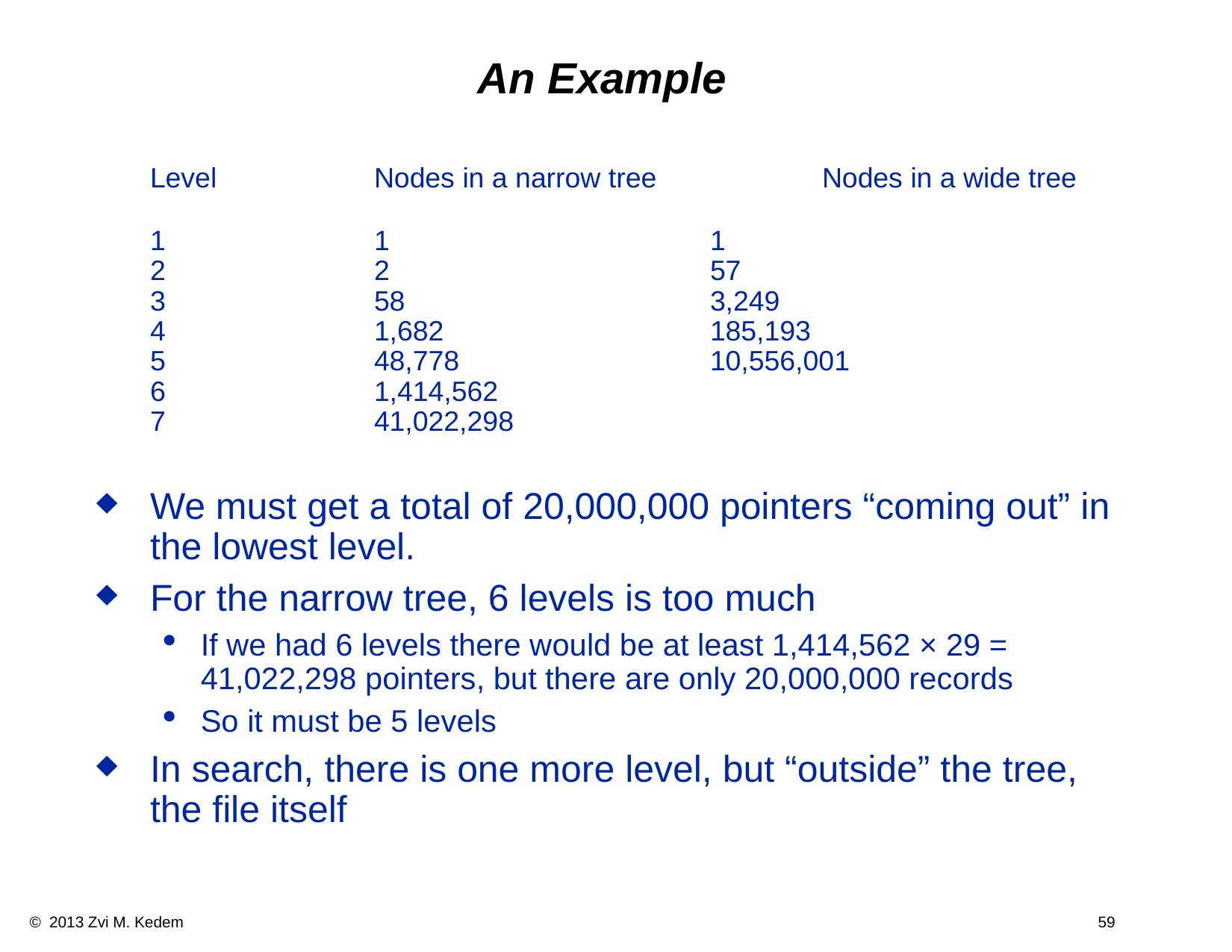

An Example
	Level		Nodes in a narrow tree		Nodes in a wide tree
1		1			1
2		2			57
3		58			3,249
4		1,682			185,193
5		48,778			10,556,001
6		1,414,562
7		41,022,298

We must get a total of 20,000,000 pointers “coming out” in the lowest level.
For the narrow tree, 6 levels is too much
If we had 6 levels there would be at least 1,414,562 × 29 = 41,022,298 pointers, but there are only 20,000,000 records
So it must be 5 levels
In search, there is one more level, but “outside” the tree, the file itself